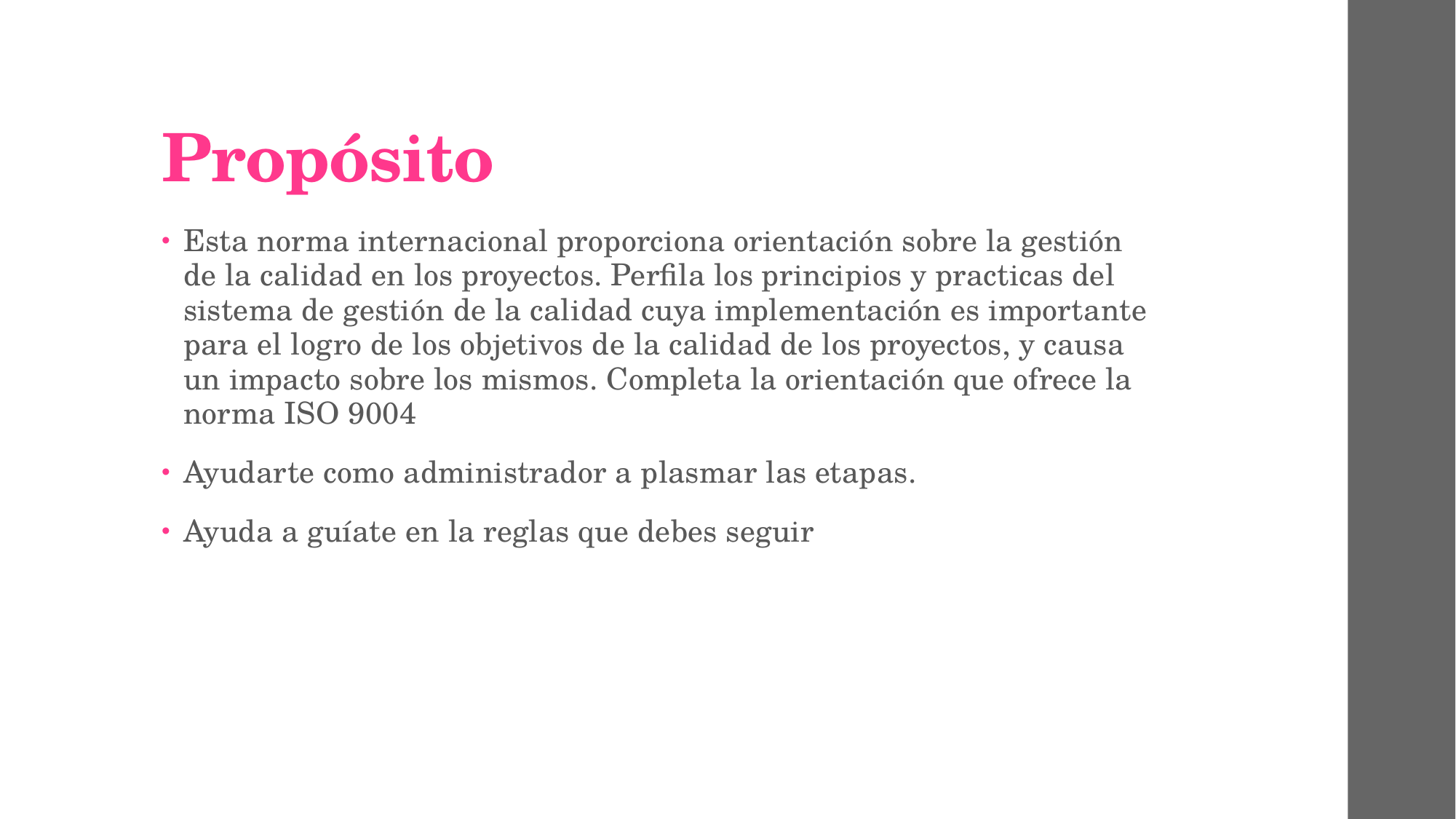

# Propósito
Esta norma internacional proporciona orientación sobre la gestión de la calidad en los proyectos. Perfila los principios y practicas del sistema de gestión de la calidad cuya implementación es importante para el logro de los objetivos de la calidad de los proyectos, y causa un impacto sobre los mismos. Completa la orientación que ofrece la norma ISO 9004
Ayudarte como administrador a plasmar las etapas.
Ayuda a guíate en la reglas que debes seguir